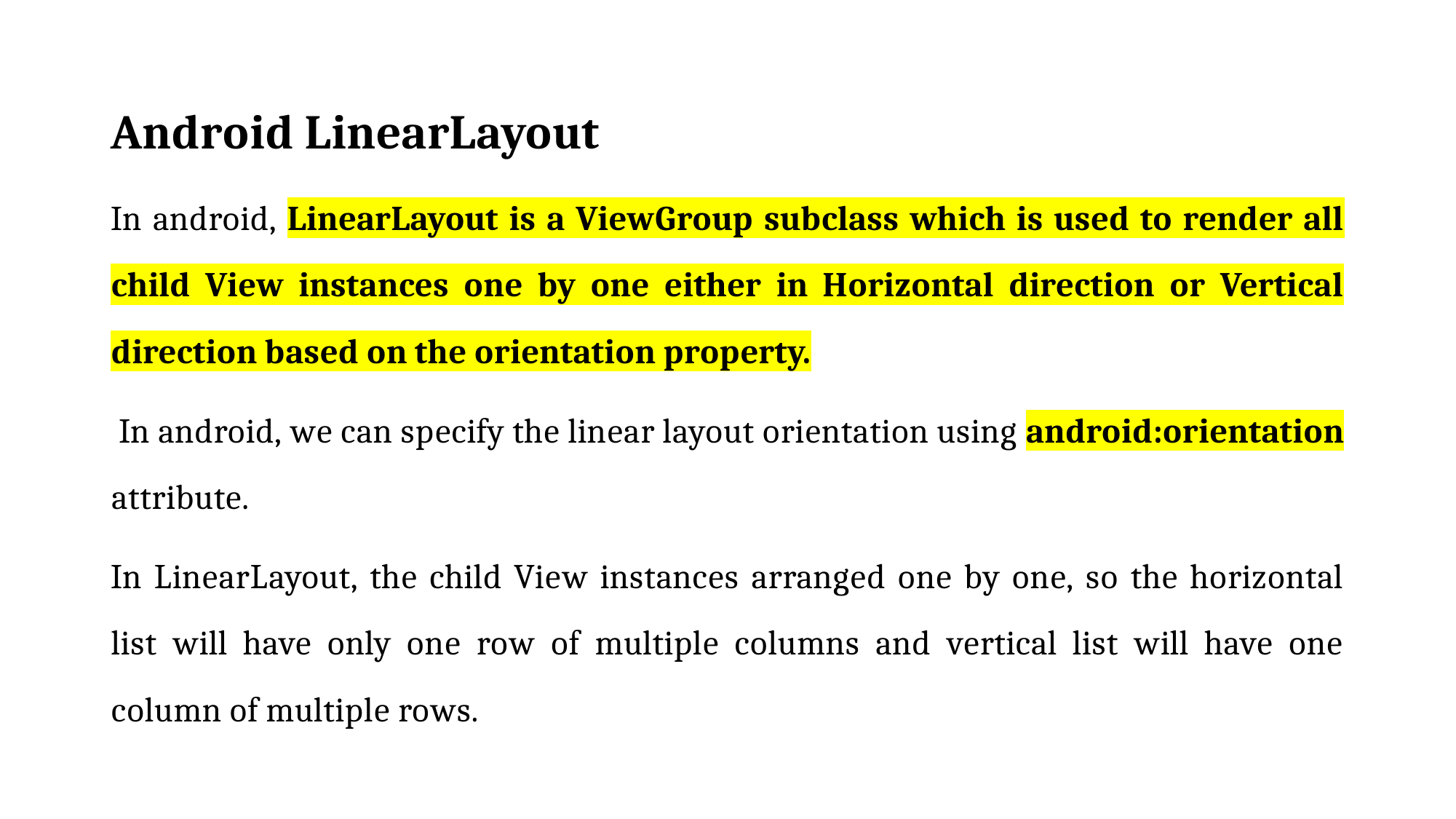

Android LinearLayout
In android, LinearLayout is a ViewGroup subclass which is used to render all child View instances one by one either in Horizontal direction or Vertical direction based on the orientation property.
 In android, we can specify the linear layout orientation using android:orientation attribute.
In LinearLayout, the child View instances arranged one by one, so the horizontal list will have only one row of multiple columns and vertical list will have one column of multiple rows.